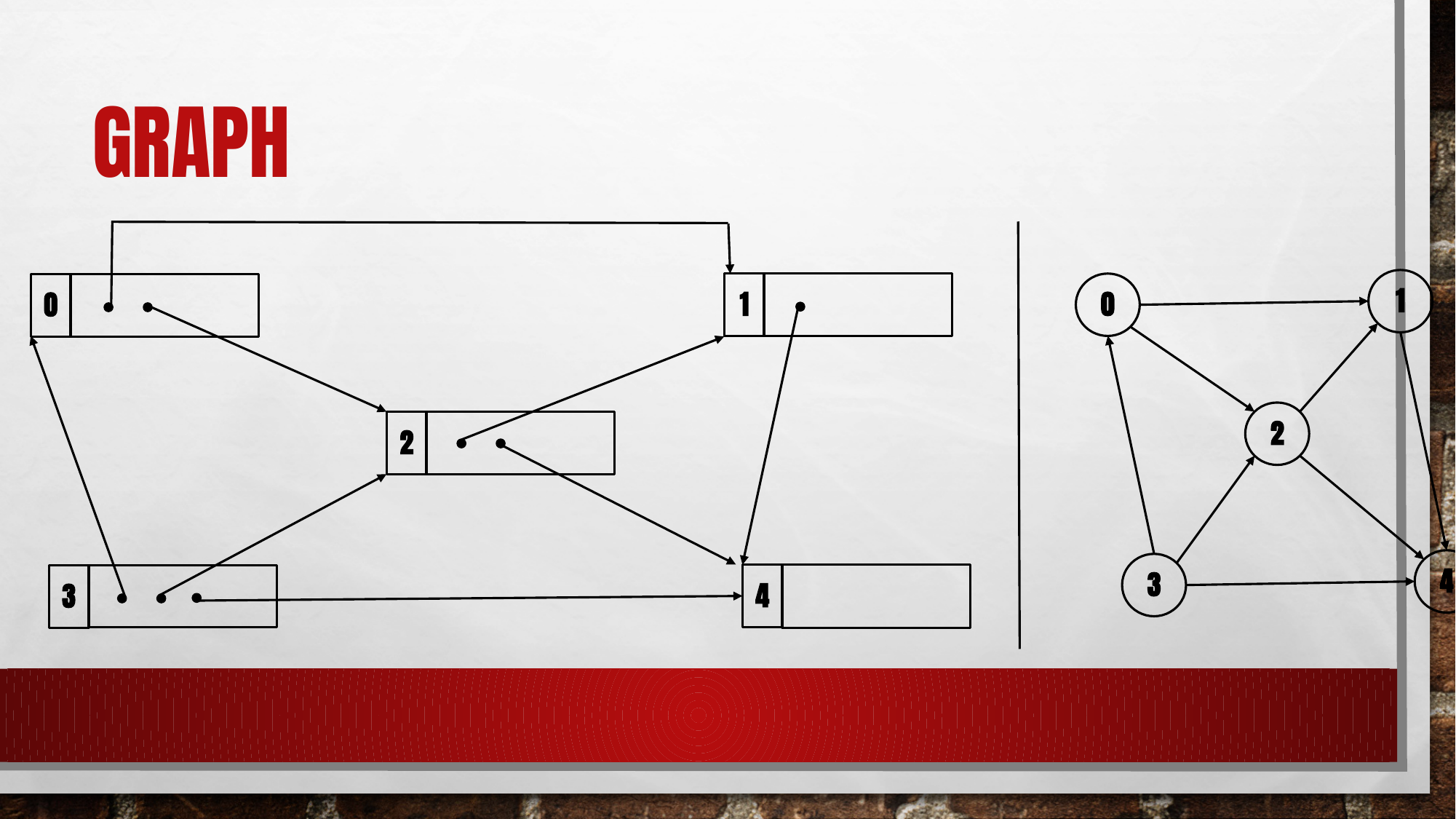

# Graph
1
1

0
0

2
2

4
3
4

3